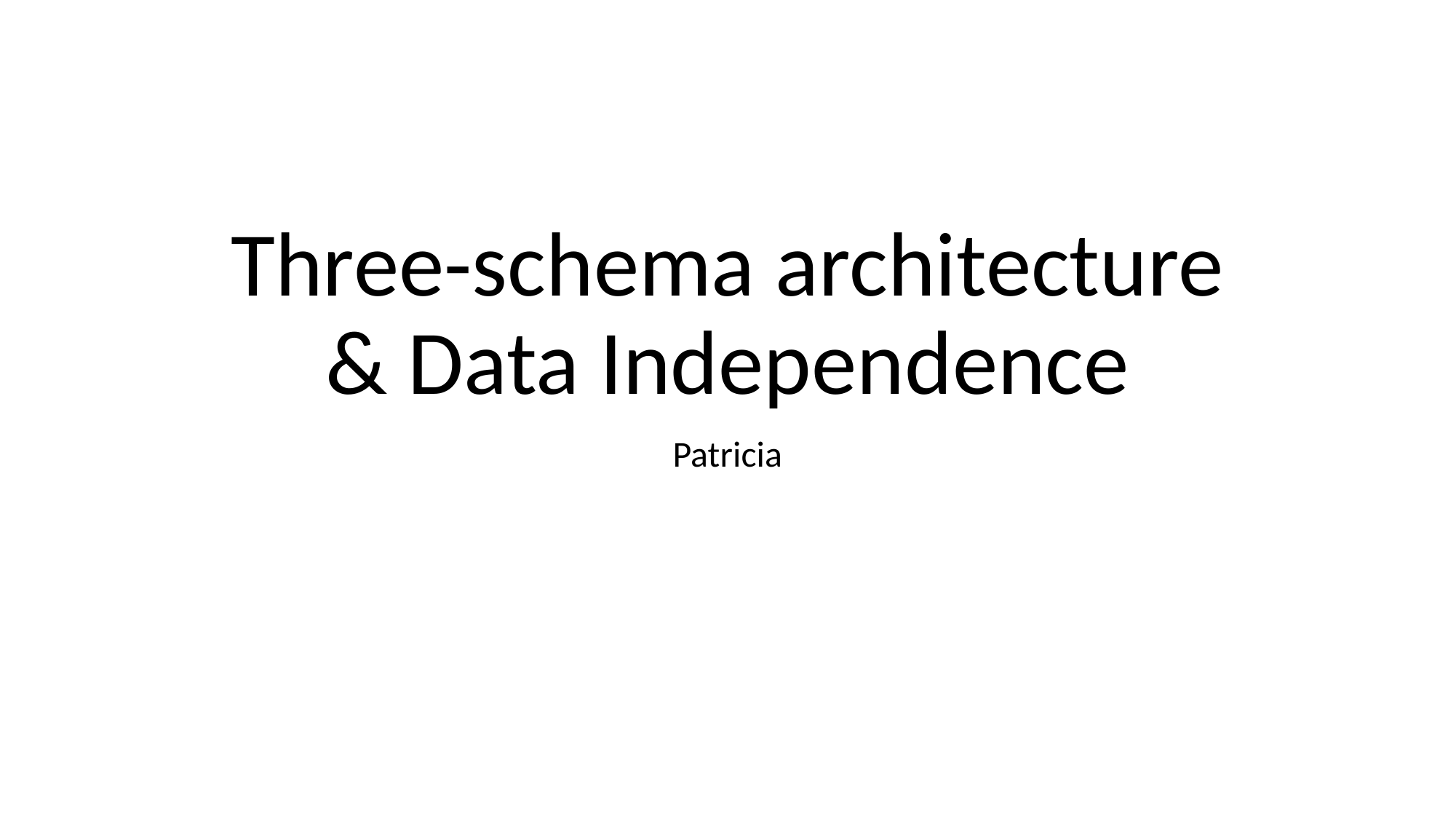

# Three-schema architecture & Data Independence
Patricia